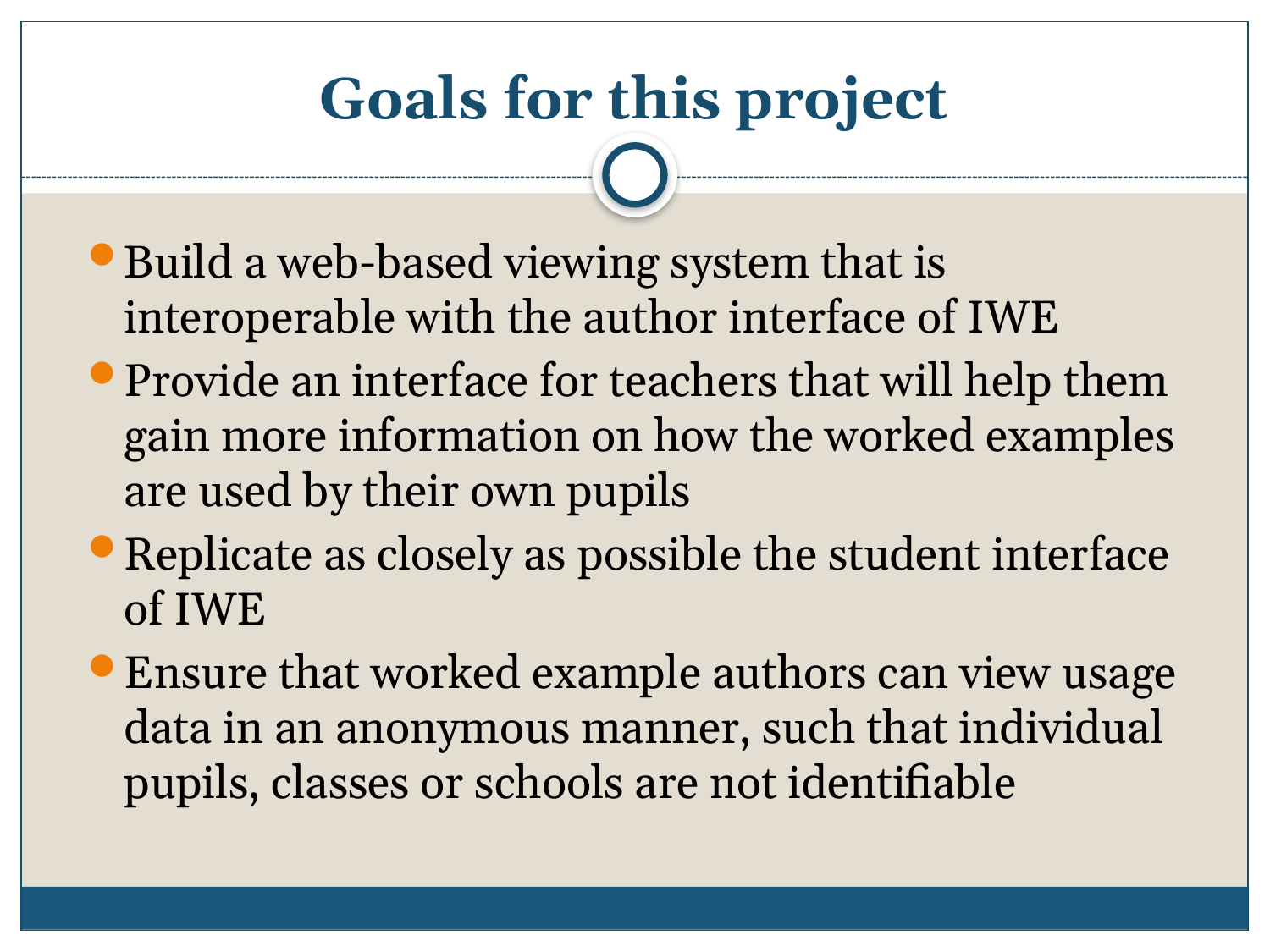

# Goals for this project
Build a web-based viewing system that is interoperable with the author interface of IWE
Provide an interface for teachers that will help them gain more information on how the worked examples are used by their own pupils
Replicate as closely as possible the student interface of IWE
Ensure that worked example authors can view usage data in an anonymous manner, such that individual pupils, classes or schools are not identifiable